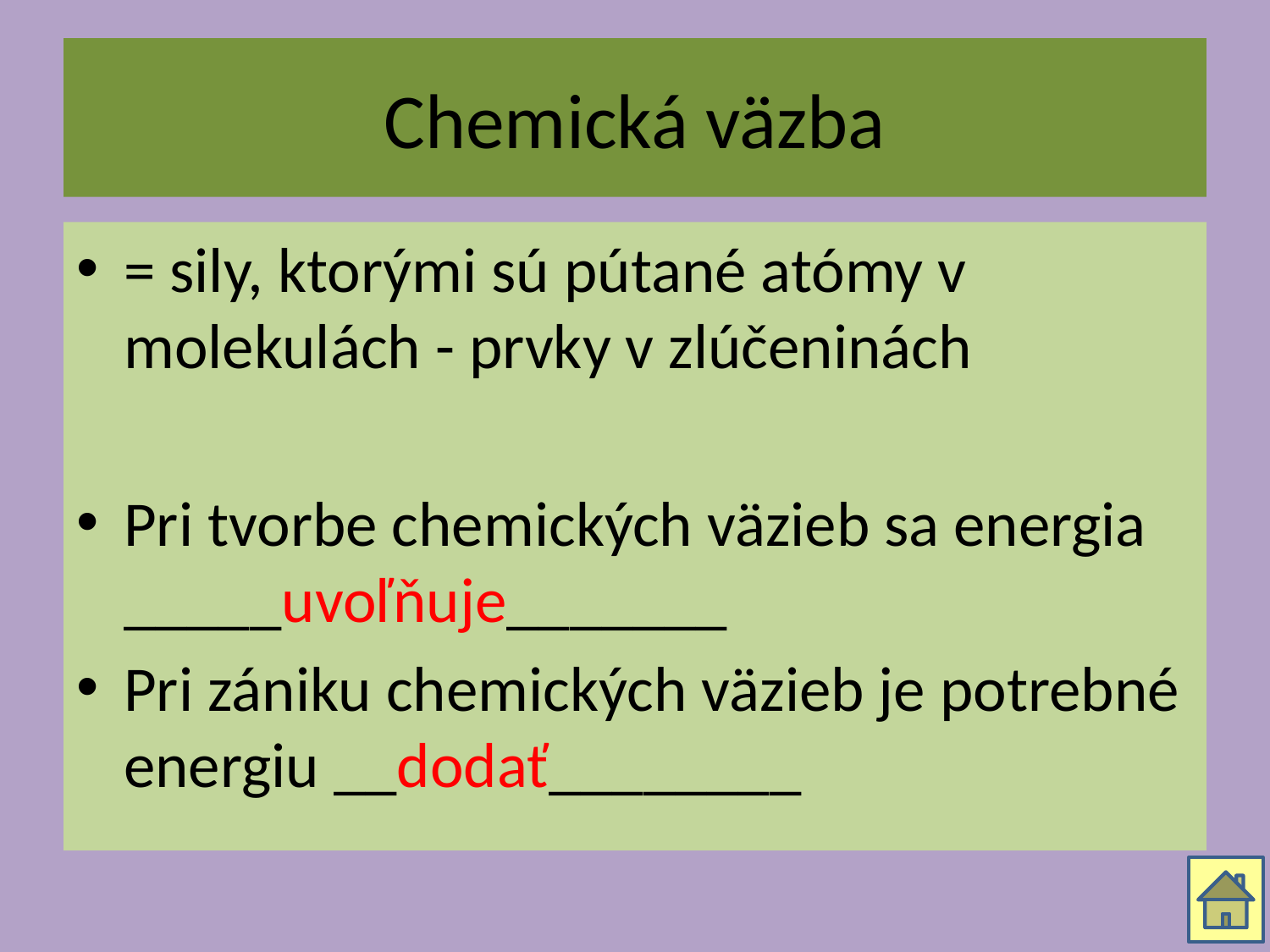

# Chemická väzba
= sily, ktorými sú pútané atómy v molekulách - prvky v zlúčeninách

Pri tvorbe chemických väzieb sa energia _____uvoľňuje_______
Pri zániku chemických väzieb je potrebné energiu __dodať________